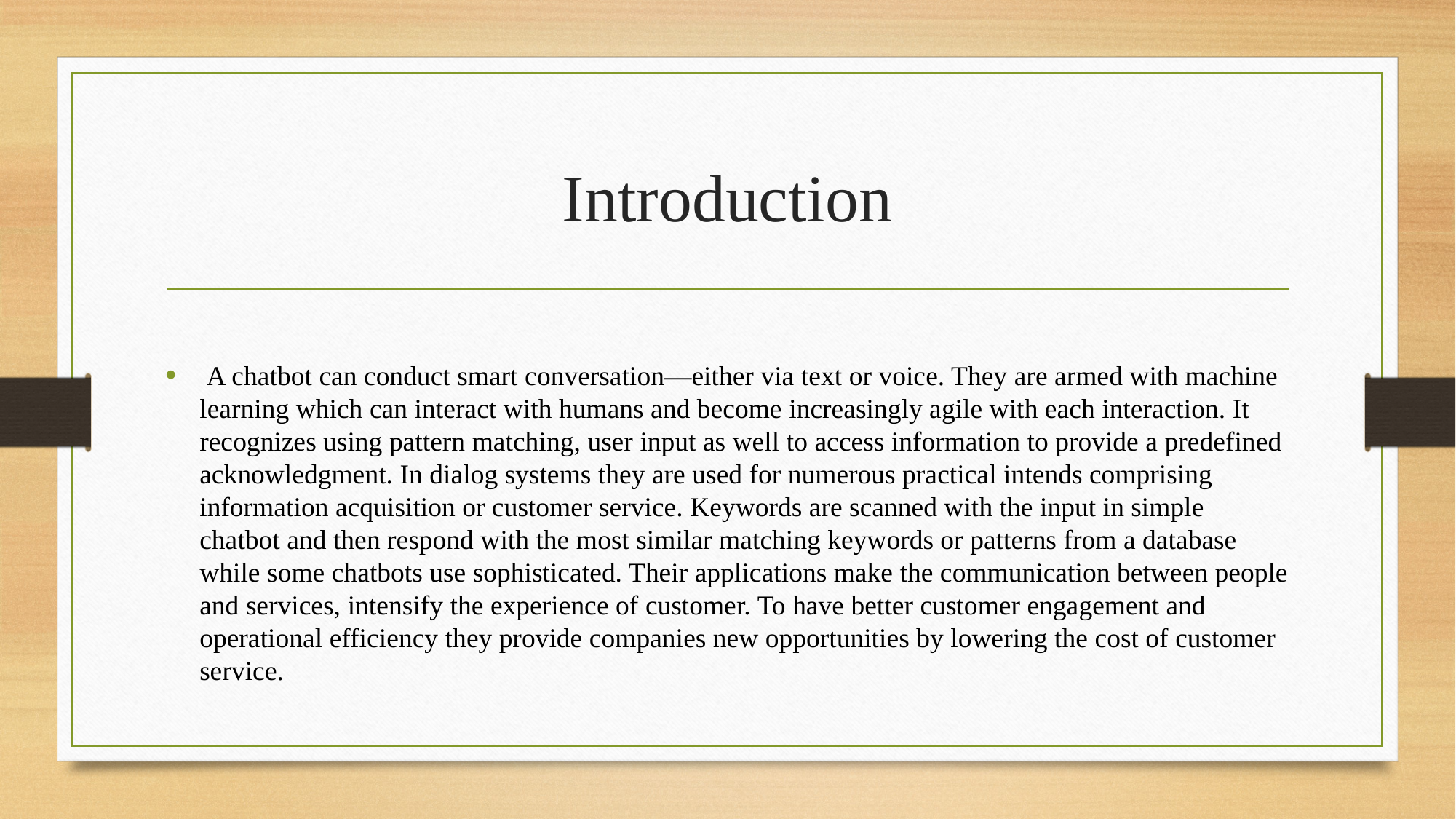

# Introduction

 A chatbot can conduct smart conversation—either via text or voice. They are armed with machine learning which can interact with humans and become increasingly agile with each interaction. It recognizes using pattern matching, user input as well to access information to provide a predefined acknowledgment. In dialog systems they are used for numerous practical intends comprising information acquisition or customer service. Keywords are scanned with the input in simple chatbot and then respond with the most similar matching keywords or patterns from a database while some chatbots use sophisticated. Their applications make the communication between people and services, intensify the experience of customer. To have better customer engagement and operational efficiency they provide companies new opportunities by lowering the cost of customer service.